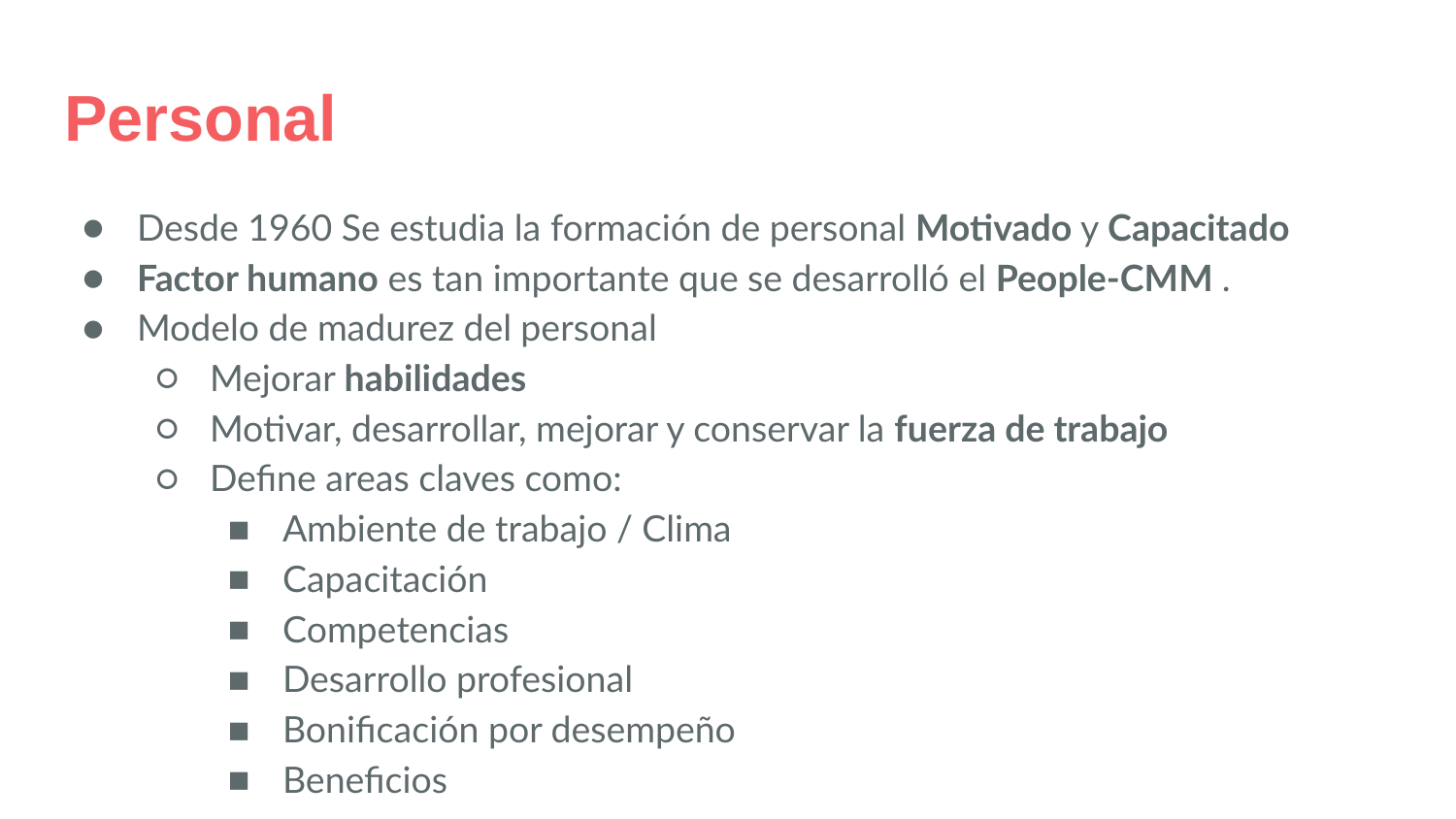

# Personal
Desde 1960 Se estudia la formación de personal Motivado y Capacitado
Factor humano es tan importante que se desarrolló el People-CMM .
Modelo de madurez del personal
Mejorar habilidades
Motivar, desarrollar, mejorar y conservar la fuerza de trabajo
Define areas claves como:
Ambiente de trabajo / Clima
Capacitación
Competencias
Desarrollo profesional
Bonificación por desempeño
Beneficios